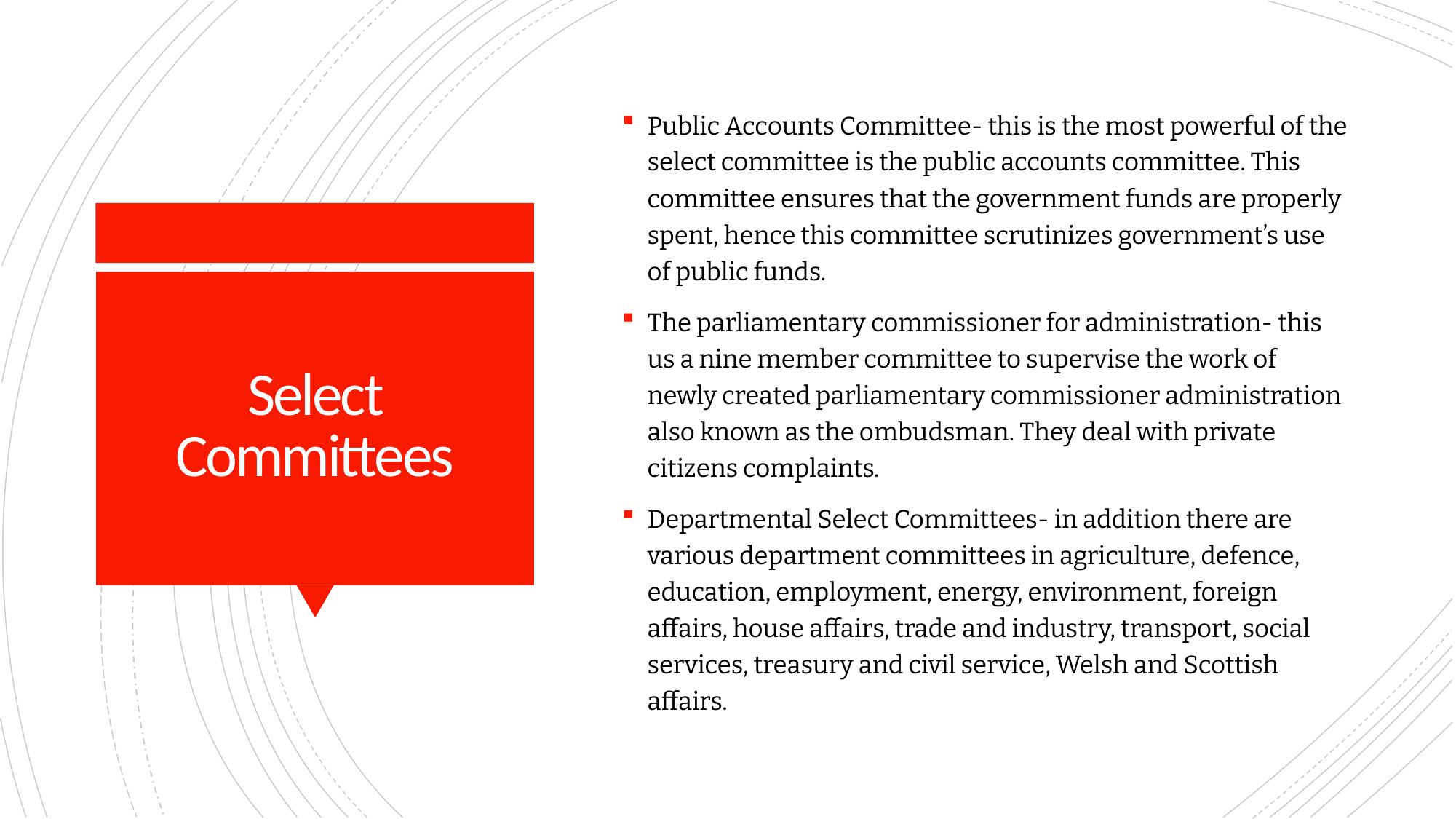

Public Accounts Committee- this is the most powerful of the select committee is the public accounts committee. This committee ensures that the government funds are properly spent, hence this committee scrutinizes government’s use of public funds.
The parliamentary commissioner for administration- this us a nine member committee to supervise the work of newly created parliamentary commissioner administration also known as the ombudsman. They deal with private citizens complaints.
Departmental Select Committees- in addition there are various department committees in agriculture, defence, education, employment, energy, environment, foreign affairs, house affairs, trade and industry, transport, social services, treasury and civil service, Welsh and Scottish affairs.
# Select Committees